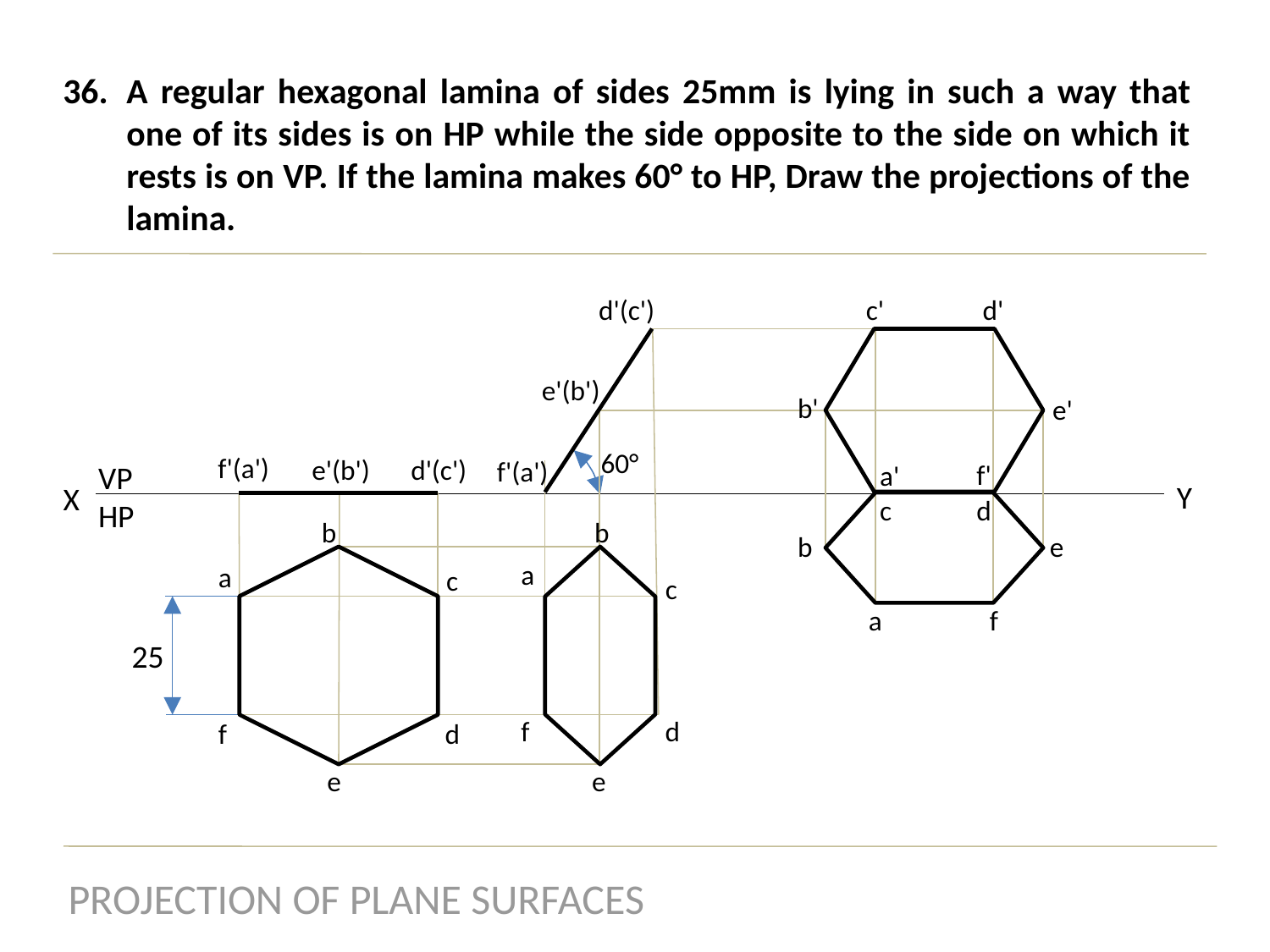

A regular hexagonal lamina of sides 25mm is lying in such a way that one of its sides is on HP while the side opposite to the side on which it rests is on VP. If the lamina makes 60° to HP, Draw the projections of the lamina.
d'(c')
c'
d'

e'(b')
b'
e'
60°
f'(a')

e'(b')
d'(c')
f'(a')
f'
VP
HP
a'
Y
X
c
d

b
b
b
e
a
a

c
c
a
f

25
f
d
f
d
e
e
PROJECTION OF PLANE SURFACES